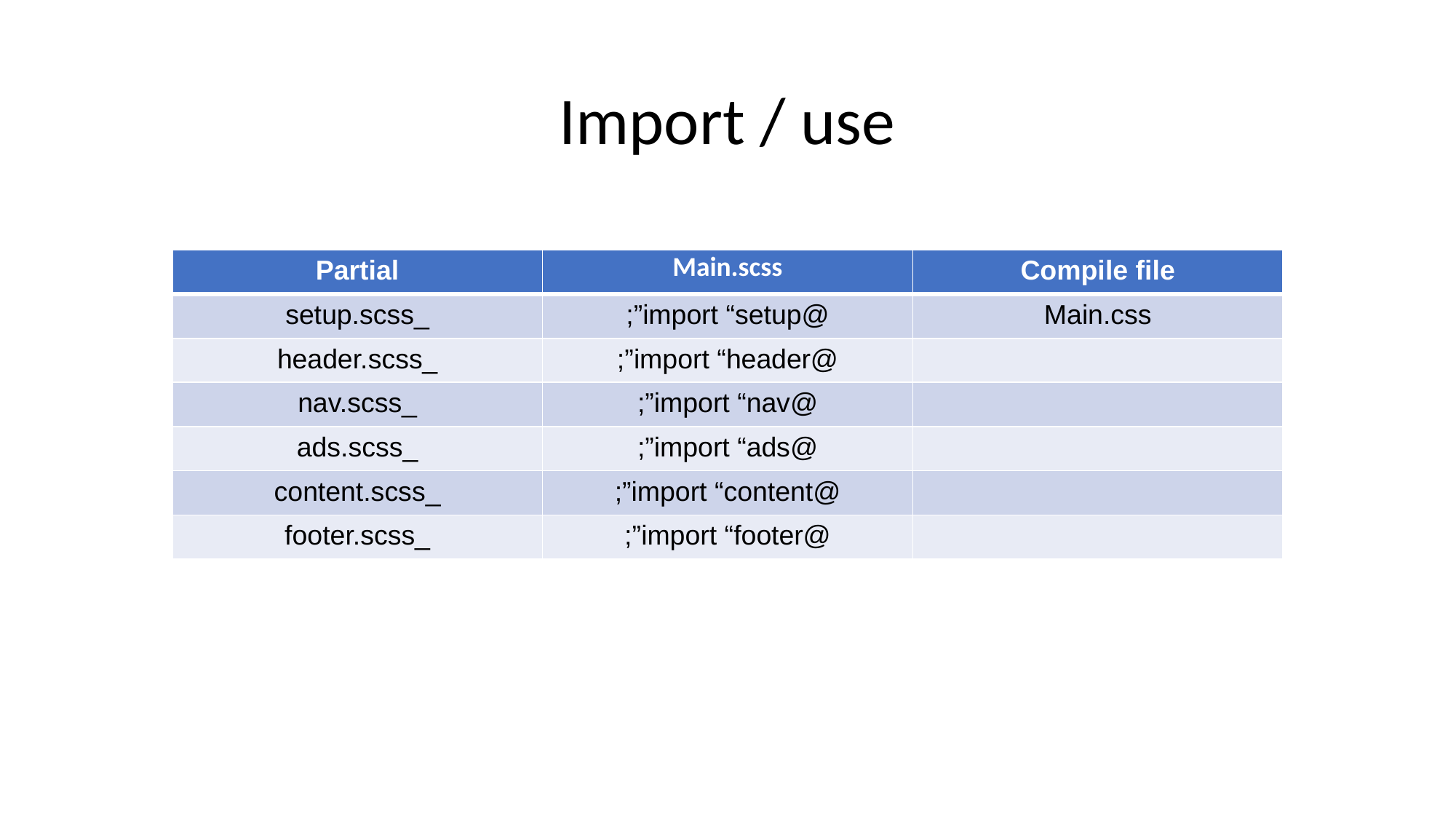

# Import / use
| Partial | Main.scss | Compile file |
| --- | --- | --- |
| \_setup.scss | @import “setup”; | Main.css |
| \_header.scss | @import “header”; |  |
| \_nav.scss | @import “nav”; |  |
| \_ads.scss | @import “ads”; |  |
| \_content.scss | @import “content”; |  |
| \_footer.scss | @import “footer”; |  |